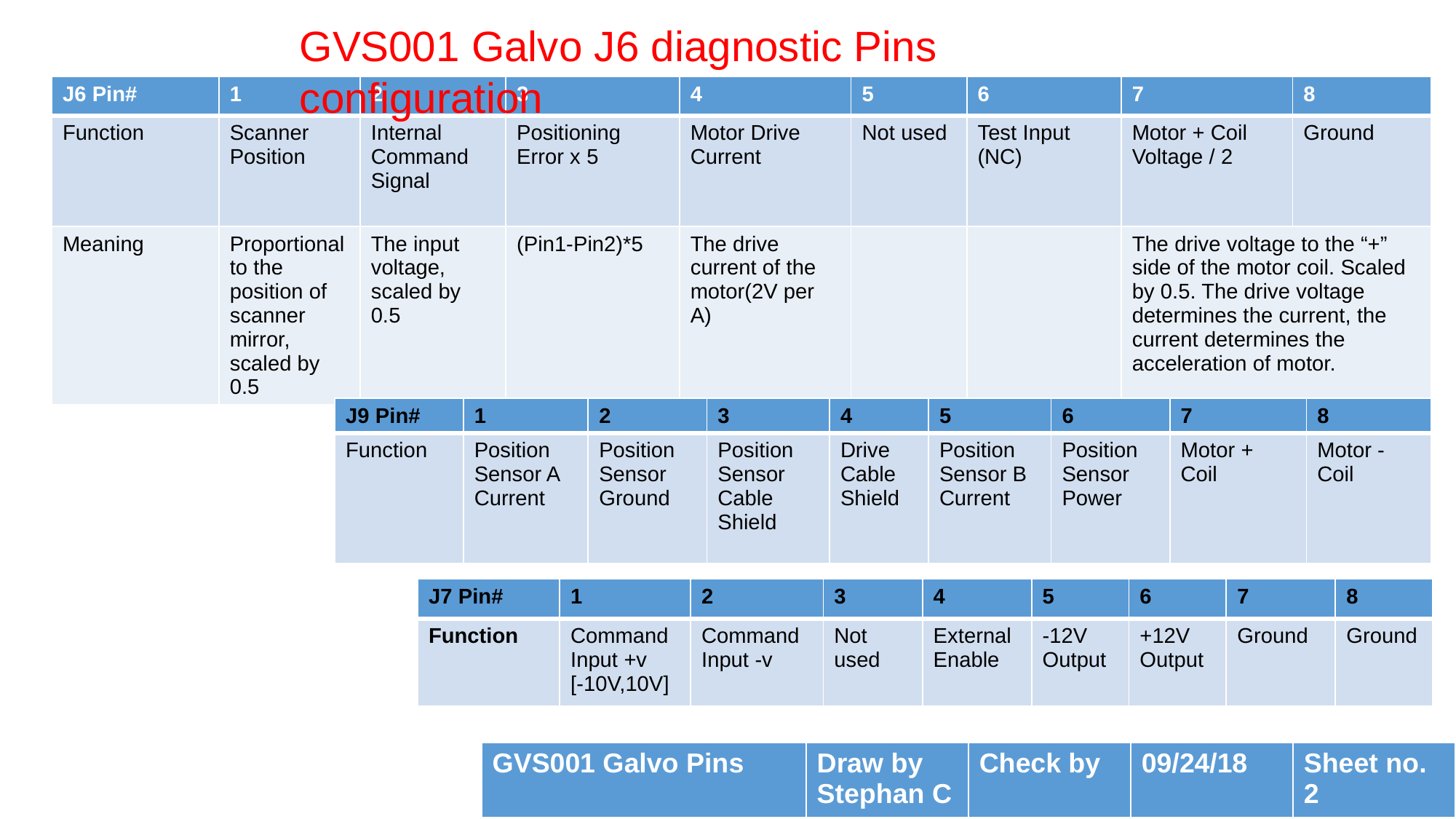

GVS001 Galvo J6 diagnostic Pins configuration
| J6 Pin# | 1 | 2 | 3 | 4 | 5 | 6 | 7 | 8 |
| --- | --- | --- | --- | --- | --- | --- | --- | --- |
| Function | Scanner Position | Internal Command Signal | Positioning Error x 5 | Motor Drive Current | Not used | Test Input (NC) | Motor + Coil Voltage / 2 | Ground |
| Meaning | Proportional to the position of scanner mirror, scaled by 0.5 | The input voltage, scaled by 0.5 | (Pin1-Pin2)\*5 | The drive current of the motor(2V per A) |  |  | The drive voltage to the “+” side of the motor coil. Scaled by 0.5. The drive voltage determines the current, the current determines the acceleration of motor. |  |
| J9 Pin# | 1 | 2 | 3 | 4 | 5 | 6 | 7 | 8 |
| --- | --- | --- | --- | --- | --- | --- | --- | --- |
| Function | Position Sensor A Current | Position Sensor Ground | Position Sensor Cable Shield | Drive Cable Shield | Position Sensor B Current | Position Sensor Power | Motor + Coil | Motor -Coil |
| J7 Pin# | 1 | 2 | 3 | 4 | 5 | 6 | 7 | 8 |
| --- | --- | --- | --- | --- | --- | --- | --- | --- |
| Function | Command Input +v [-10V,10V] | Command Input -v | Not used | External Enable | -12V Output | +12V Output | Ground | Ground |
| GVS001 Galvo Pins | Draw by Stephan C | Check by | 09/24/18 | Sheet no. 2 |
| --- | --- | --- | --- | --- |